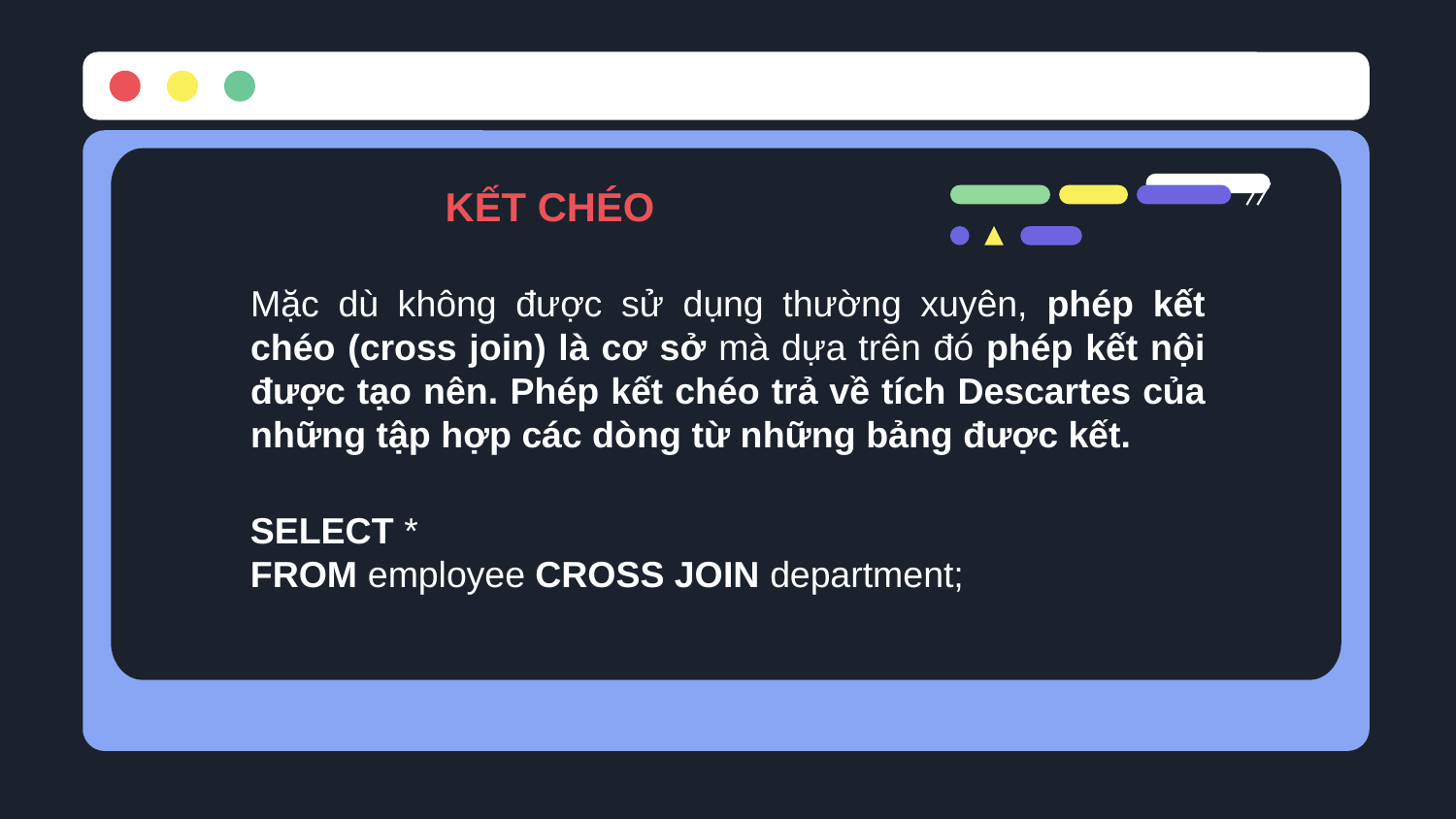

KẾT CHÉO
Mặc dù không được sử dụng thường xuyên, phép kết chéo (cross join) là cơ sở mà dựa trên đó phép kết nội được tạo nên. Phép kết chéo trả về tích Descartes của những tập hợp các dòng từ những bảng được kết.
SELECT *
FROM employee CROSS JOIN department;